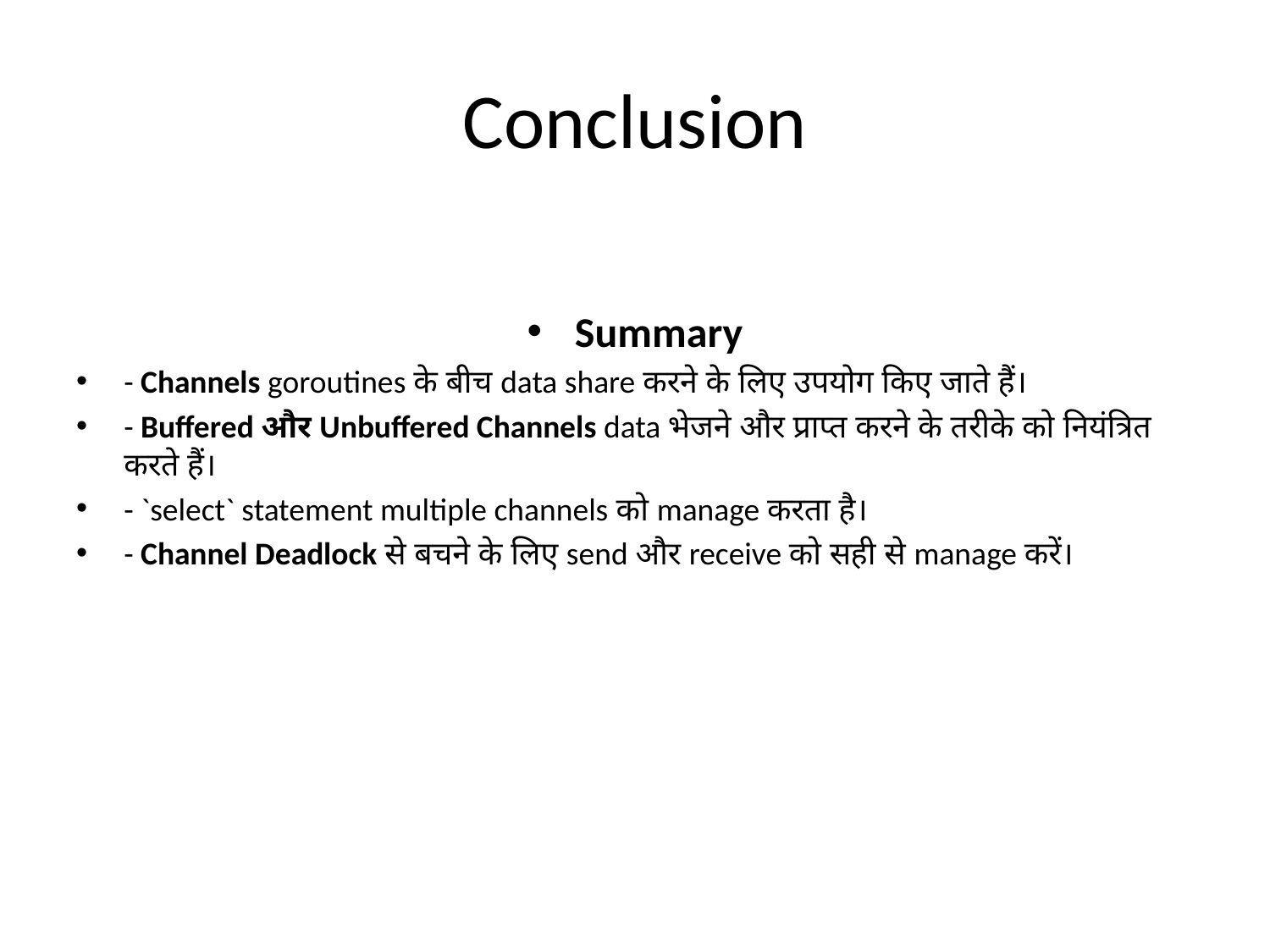

# Conclusion

Summary
- Channels goroutines के बीच data share करने के लिए उपयोग किए जाते हैं।
- Buffered और Unbuffered Channels data भेजने और प्राप्त करने के तरीके को नियंत्रित करते हैं।
- `select` statement multiple channels को manage करता है।
- Channel Deadlock से बचने के लिए send और receive को सही से manage करें।